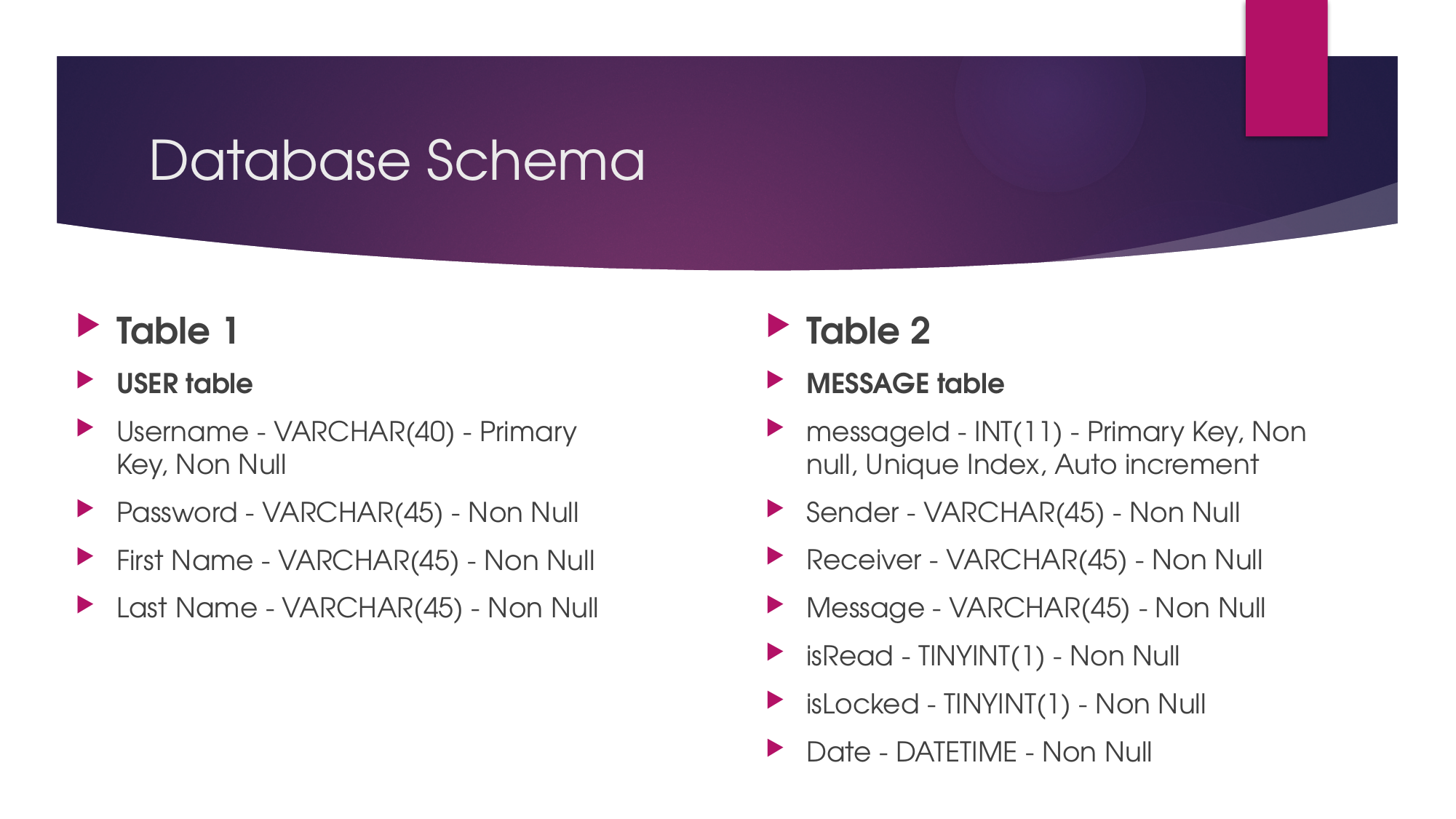

# Database Schema
Table 1
USER table
Username - VARCHAR(40) - Primary Key, Non Null
Password - VARCHAR(45) - Non Null
First Name - VARCHAR(45) - Non Null
Last Name - VARCHAR(45) - Non Null

Table 2
MESSAGE table
messageId - INT(11) - Primary Key, Non null, Unique Index, Auto increment
Sender - VARCHAR(45) - Non Null
Receiver - VARCHAR(45) - Non Null
Message - VARCHAR(45) - Non Null
isRead - TINYINT(1) - Non Null
isLocked - TINYINT(1) - Non Null
Date - DATETIME - Non Null